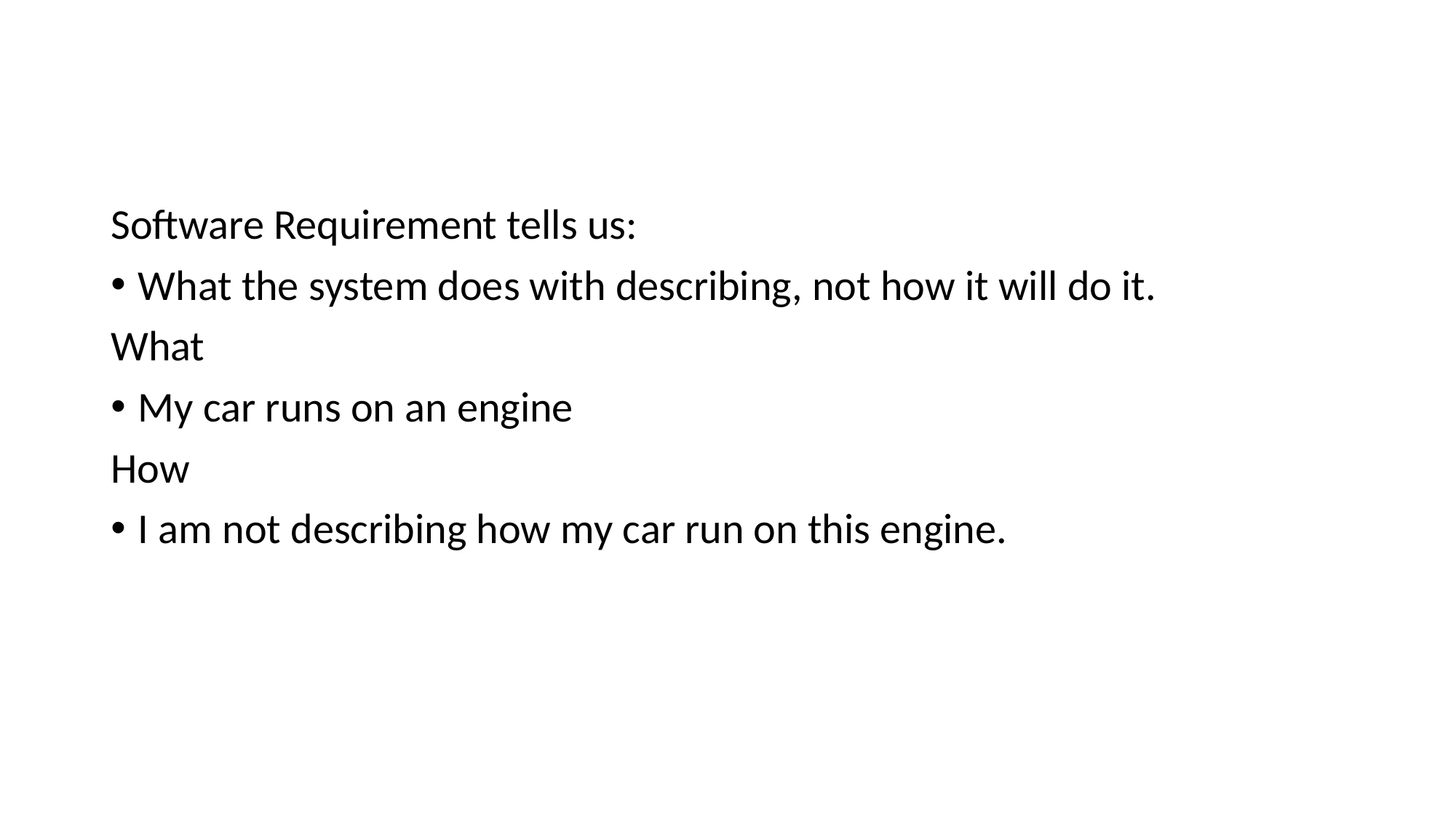

Software Requirement tells us:
What the system does with describing, not how it will do it.
What
My car runs on an engine
How
I am not describing how my car run on this engine.